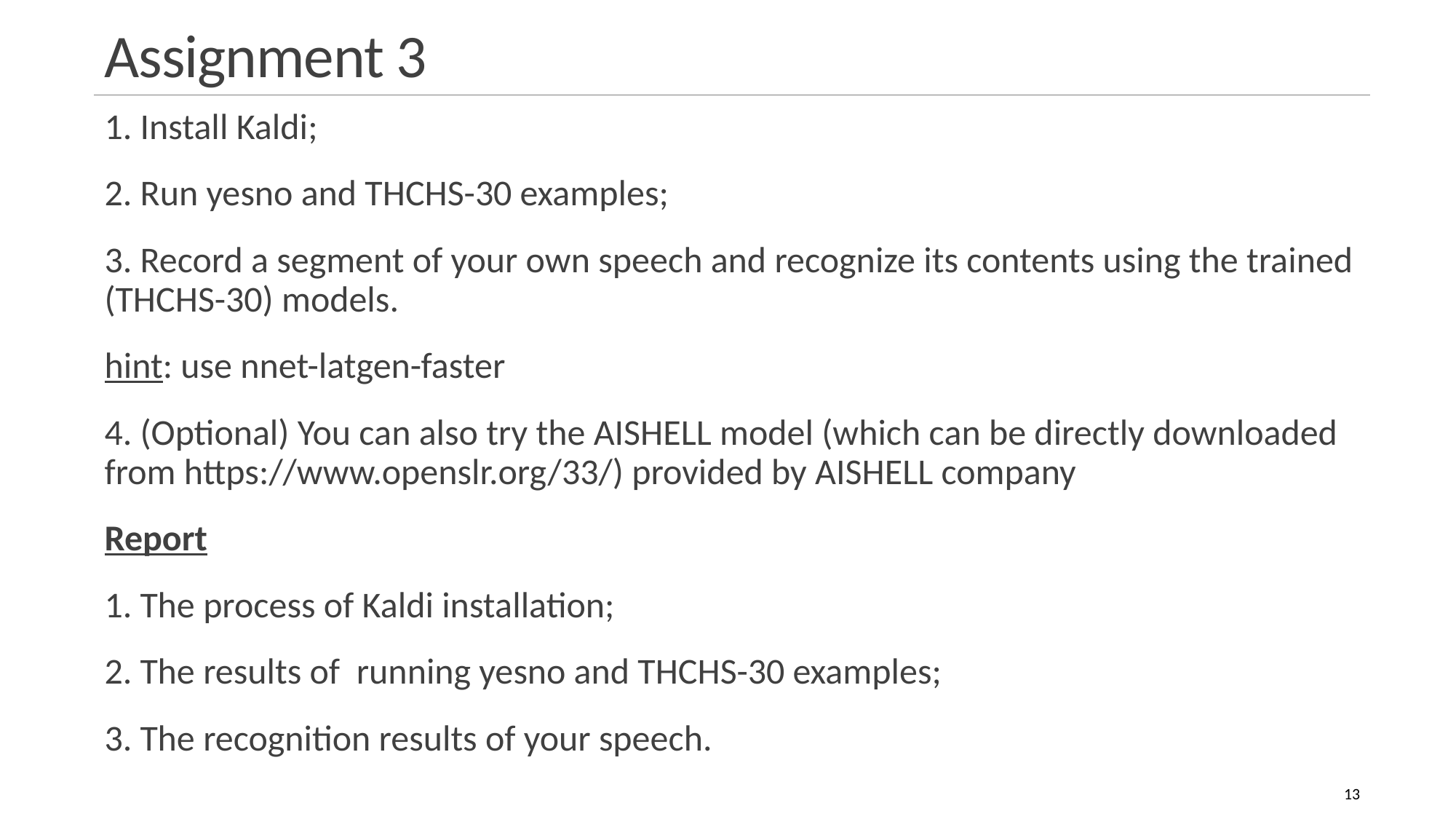

# Assignment 3
1. Install Kaldi;
2. Run yesno and THCHS-30 examples;
3. Record a segment of your own speech and recognize its contents using the trained (THCHS-30) models.
hint: use nnet-latgen-faster
4. (Optional) You can also try the AISHELL model (which can be directly downloaded from https://www.openslr.org/33/) provided by AISHELL company
Report
1. The process of Kaldi installation;
2. The results of  running yesno and THCHS-30 examples;
3. The recognition results of your speech.

13